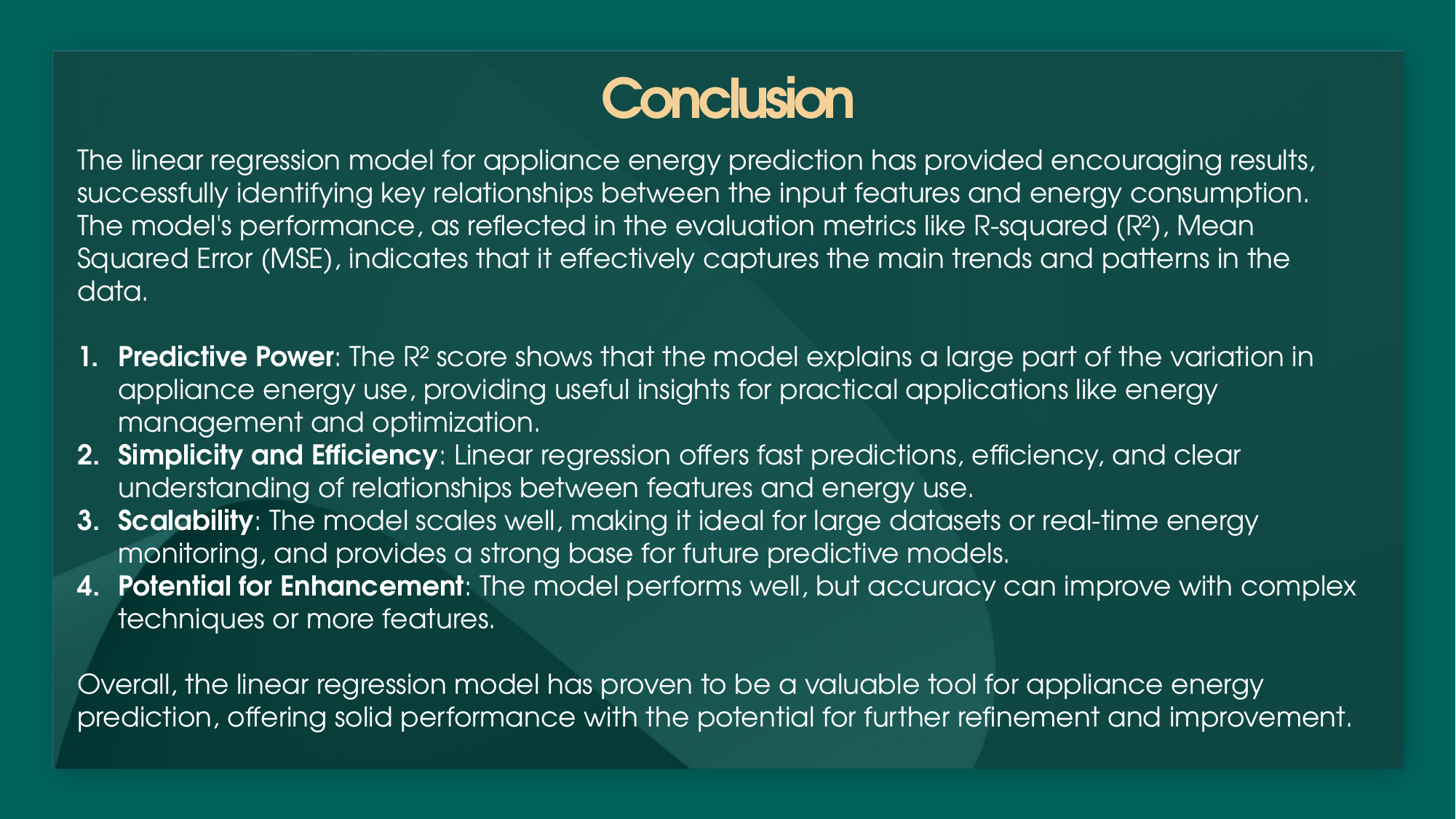

# Conclusion
The linear regression model for appliance energy prediction has provided encouraging results, successfully identifying key relationships between the input features and energy consumption. The model's performance, as reflected in the evaluation metrics like R-squared (R²), Mean Squared Error (MSE), indicates that it effectively captures the main trends and patterns in the data.

Predictive Power: The R² score shows that the model explains a large part of the variation in appliance energy use, providing useful insights for practical applications like energy management and optimization.
Simplicity and Efficiency: Linear regression offers fast predictions, efficiency, and clear understanding of relationships between features and energy use.
Scalability: The model scales well, making it ideal for large datasets or real-time energy monitoring, and provides a strong base for future predictive models.
Potential for Enhancement: The model performs well, but accuracy can improve with complex techniques or more features.

Overall, the linear regression model has proven to be a valuable tool for appliance energy prediction, offering solid performance with the potential for further refinement and improvement.